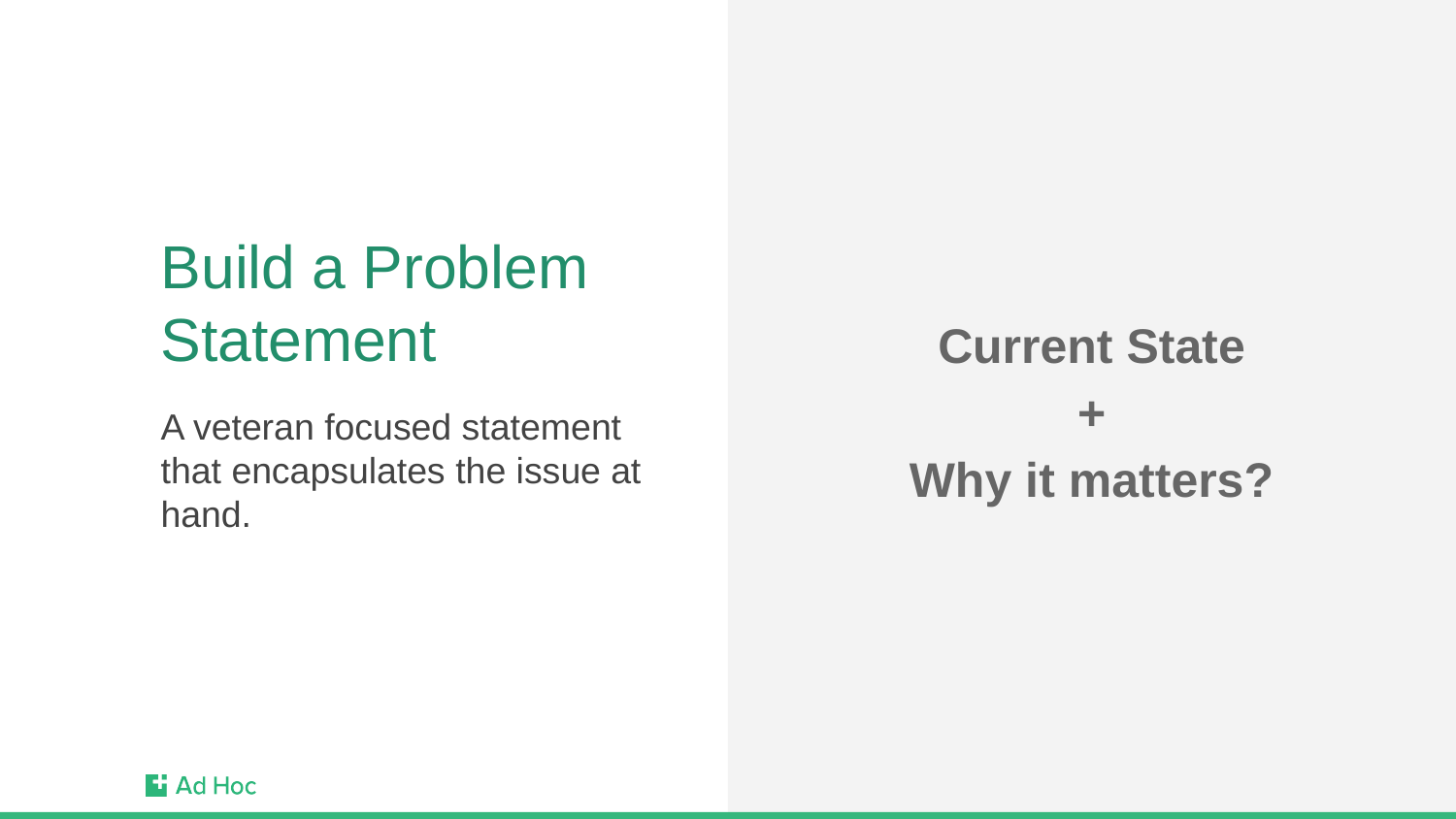

# Build a Problem Statement
Current State
+
Why it matters?

A veteran focused statement that encapsulates the issue at hand.